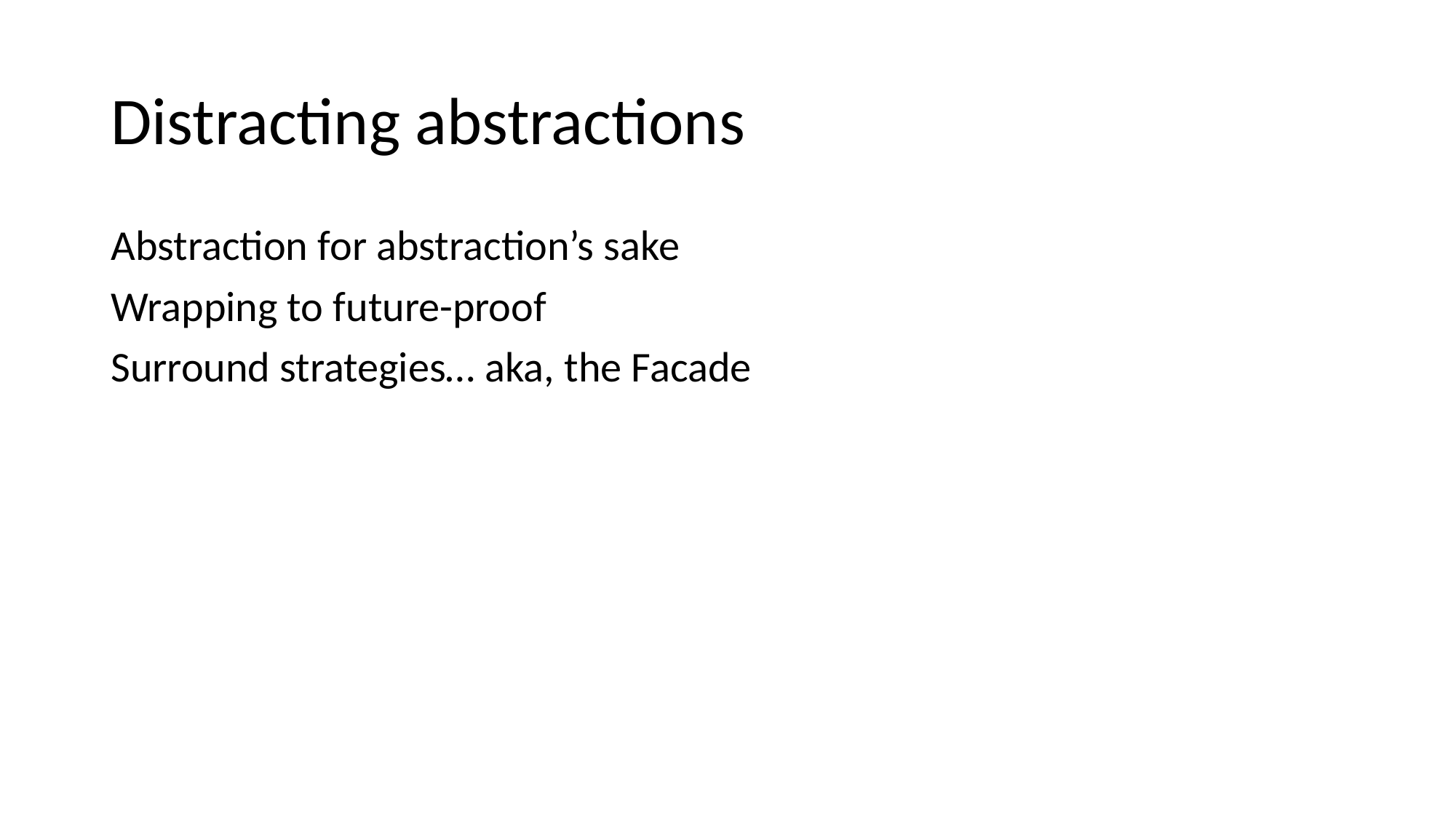

# Distracting abstractions
Abstraction for abstraction’s sake
Wrapping to future-proof
Surround strategies… aka, the Facade